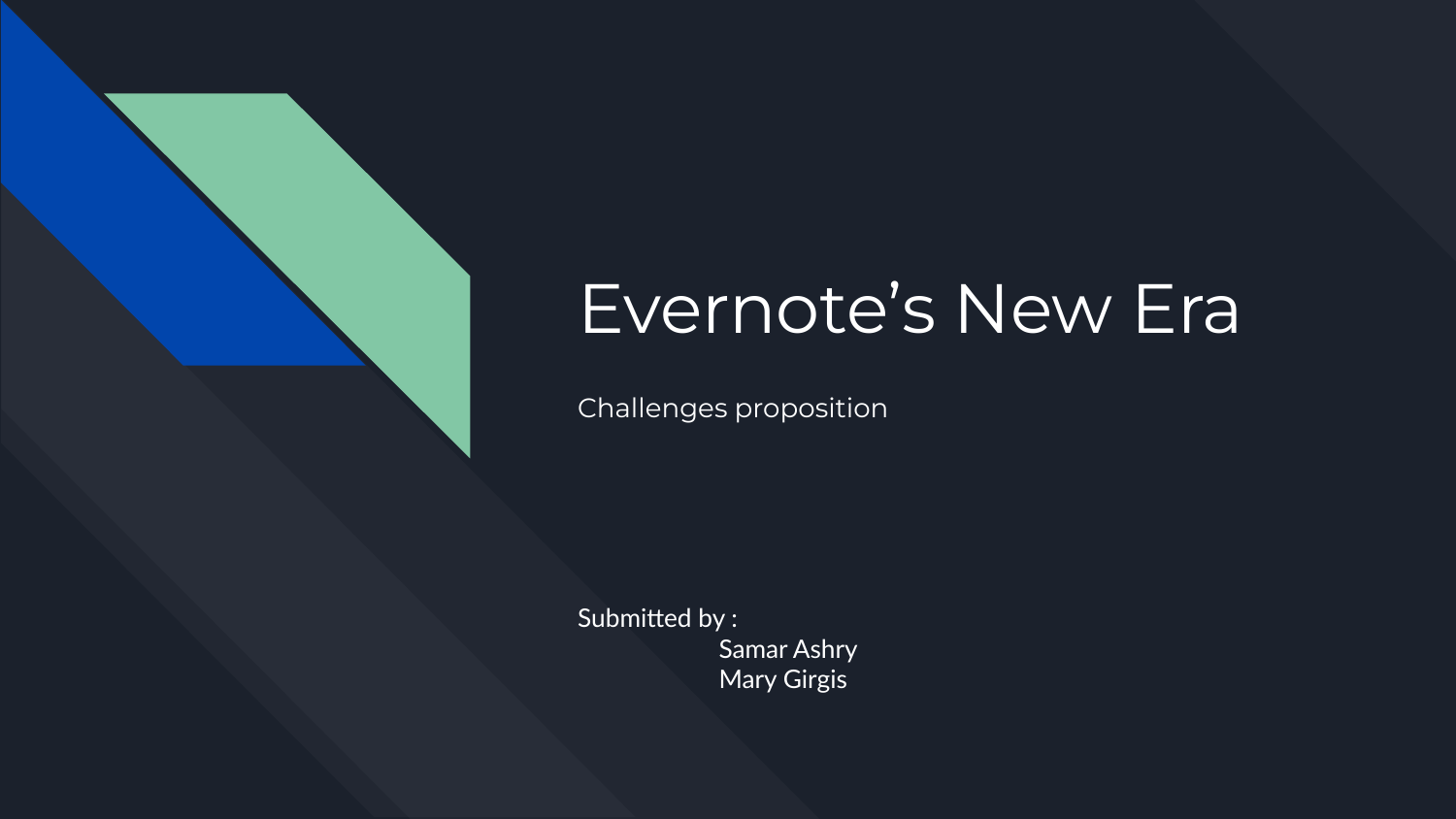

# Evernote’s New Era
Challenges proposition

Submitted by :
Samar Ashry
Mary Girgis